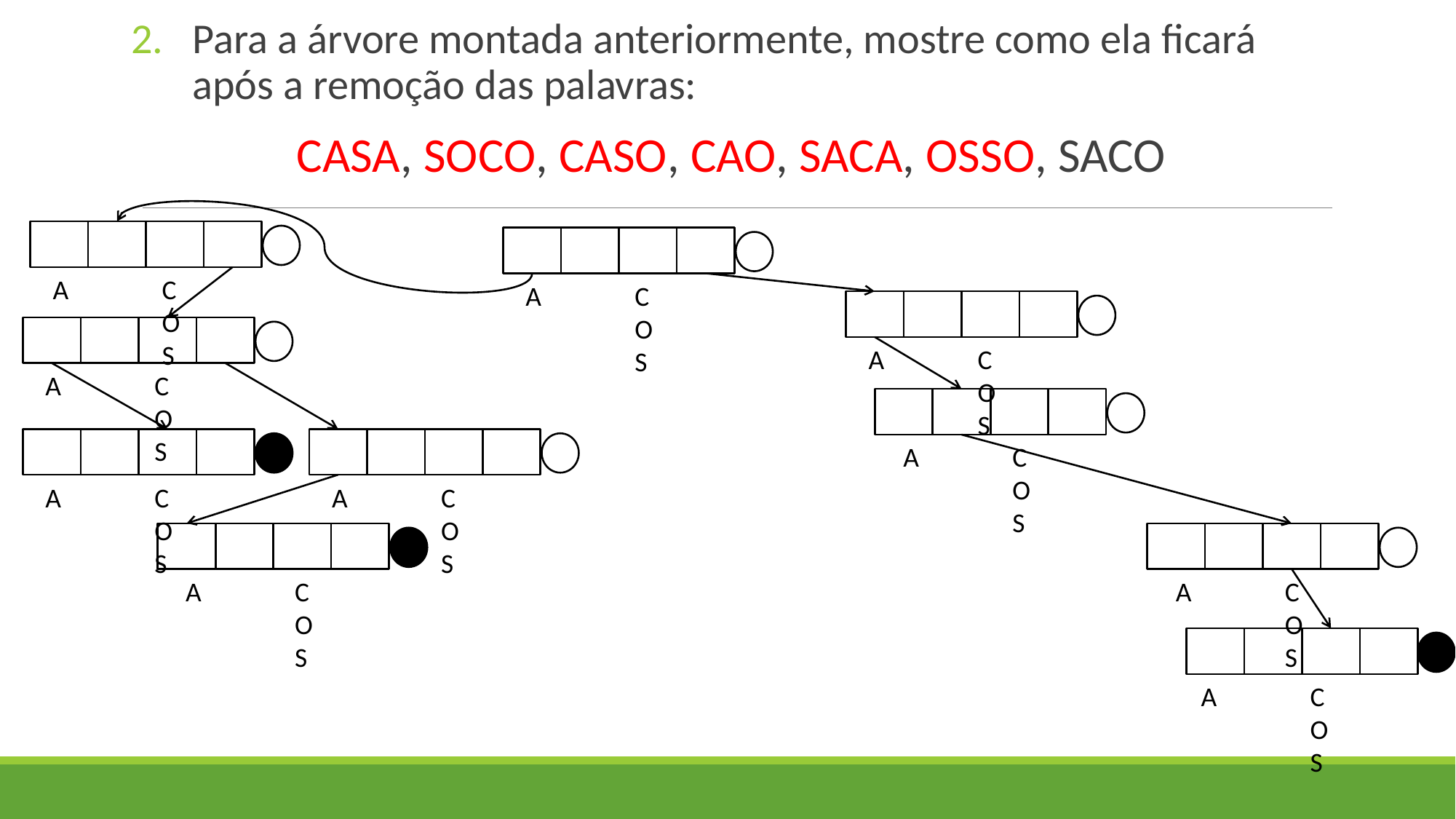

Para a árvore montada anteriormente, mostre como ela ficará após a remoção das palavras:
CASA, SOCO, CASO, CAO, SACA, OSSO, SACO

A	C	O	S
A	C	O	S

A	C	O	S
A	C	O	S

A	C	O	S
A	C	O	S
A	C	O	S

A	C	O	S
A	C	O	S

A	C	O	S